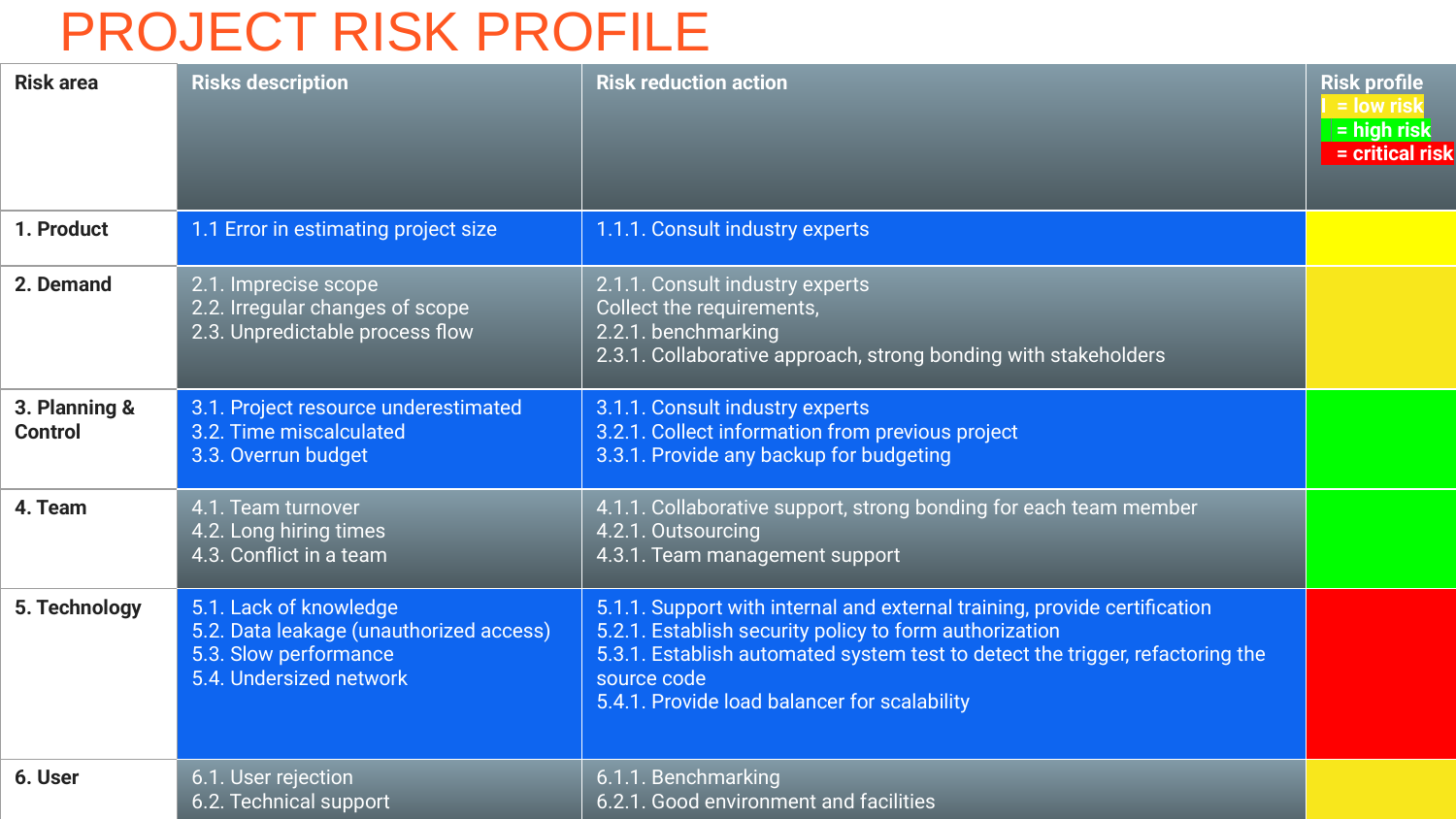

PROJECT RISK PROFILE
| Risk area | Risks description | Risk reduction action | Risk profile I = low risk ii = high risk a = critical risk |
| --- | --- | --- | --- |
| 1. Product | 1.1 Error in estimating project size | 1.1.1. Consult industry experts |  |
| 2. Demand | 2.1. Imprecise scope 2.2. Irregular changes of scope 2.3. Unpredictable process flow | 2.1.1. Consult industry experts Collect the requirements, 2.2.1. benchmarking 2.3.1. Collaborative approach, strong bonding with stakeholders |  |
| 3. Planning & Control | 3.1. Project resource underestimated 3.2. Time miscalculated 3.3. Overrun budget | 3.1.1. Consult industry experts 3.2.1. Collect information from previous project 3.3.1. Provide any backup for budgeting |  |
| 4. Team | 4.1. Team turnover 4.2. Long hiring times 4.3. Conflict in a team | 4.1.1. Collaborative support, strong bonding for each team member 4.2.1. Outsourcing 4.3.1. Team management support |  |
| 5. Technology | 5.1. Lack of knowledge 5.2. Data leakage (unauthorized access) 5.3. Slow performance 5.4. Undersized network | 5.1.1. Support with internal and external training, provide certification 5.2.1. Establish security policy to form authorization 5.3.1. Establish automated system test to detect the trigger, refactoring the source code 5.4.1. Provide load balancer for scalability |  |
| 6. User | 6.1. User rejection 6.2. Technical support | 6.1.1. Benchmarking 6.2.1. Good environment and facilities |  |